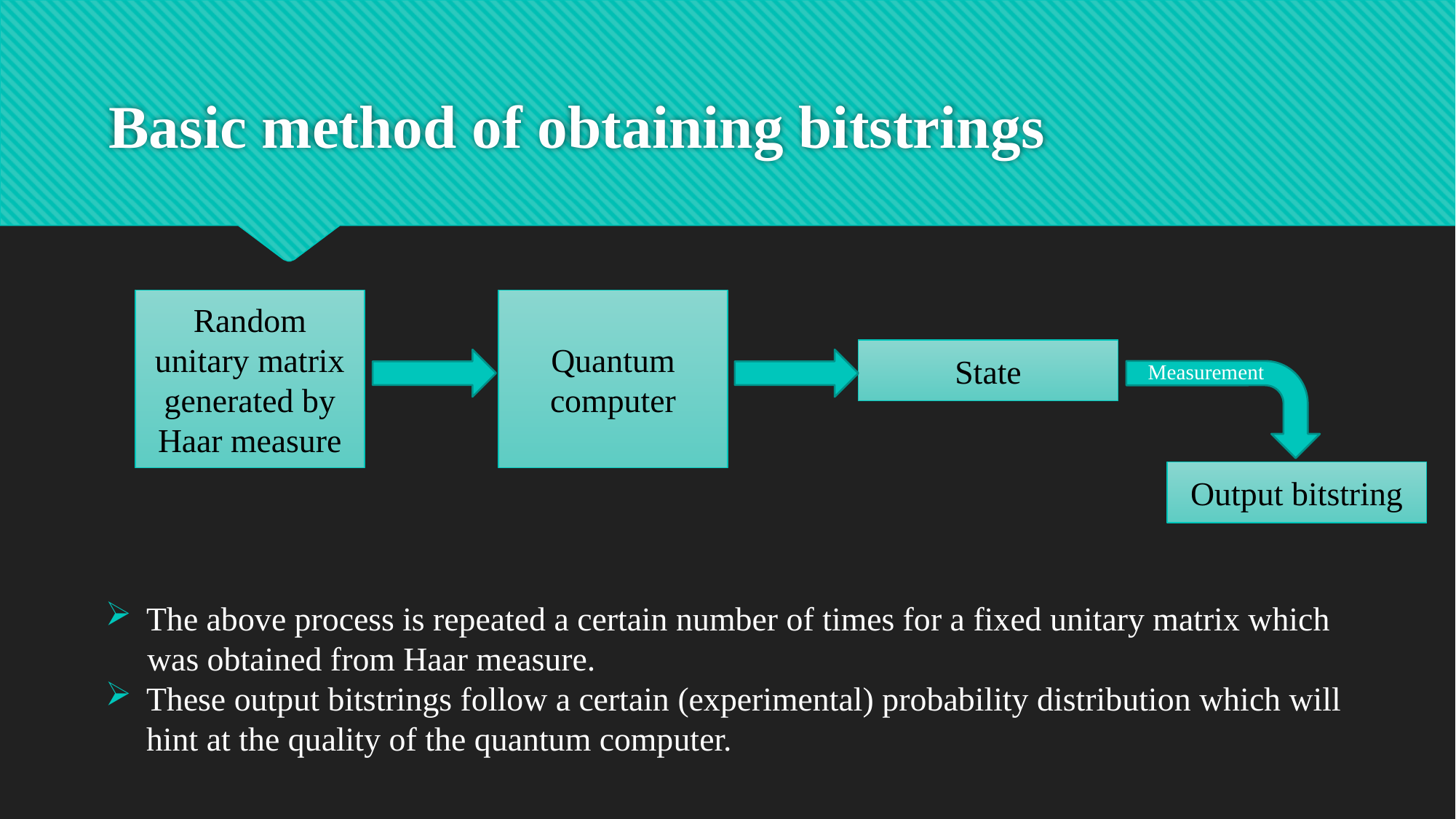

# Basic method of obtaining bitstrings
Random unitary matrix generated by Haar measure
Quantum computer

State

Measurement
Output bitstring
The above process is repeated a certain number of times for a fixed unitary matrix which
     was obtained from Haar measure.
These output bitstrings follow a certain (experimental) probability distribution which will hint at the quality of the quantum computer.